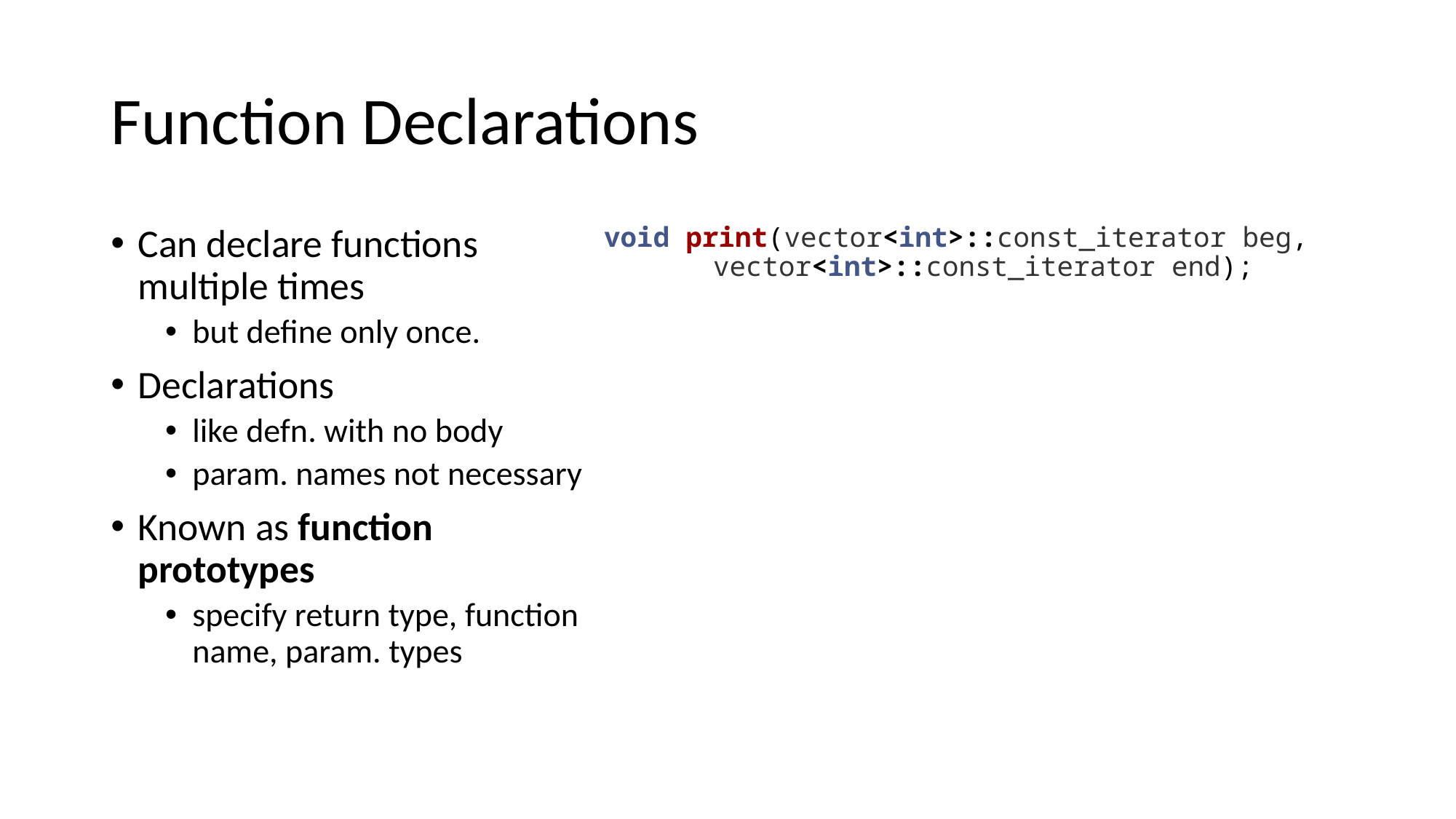

# Function Declarations
Can declare functions multiple times
but define only once.
Declarations
like defn. with no body
param. names not necessary
Known as function prototypes
specify return type, function name, param. types
void print(vector<int>::const_iterator beg, 	vector<int>::const_iterator end);